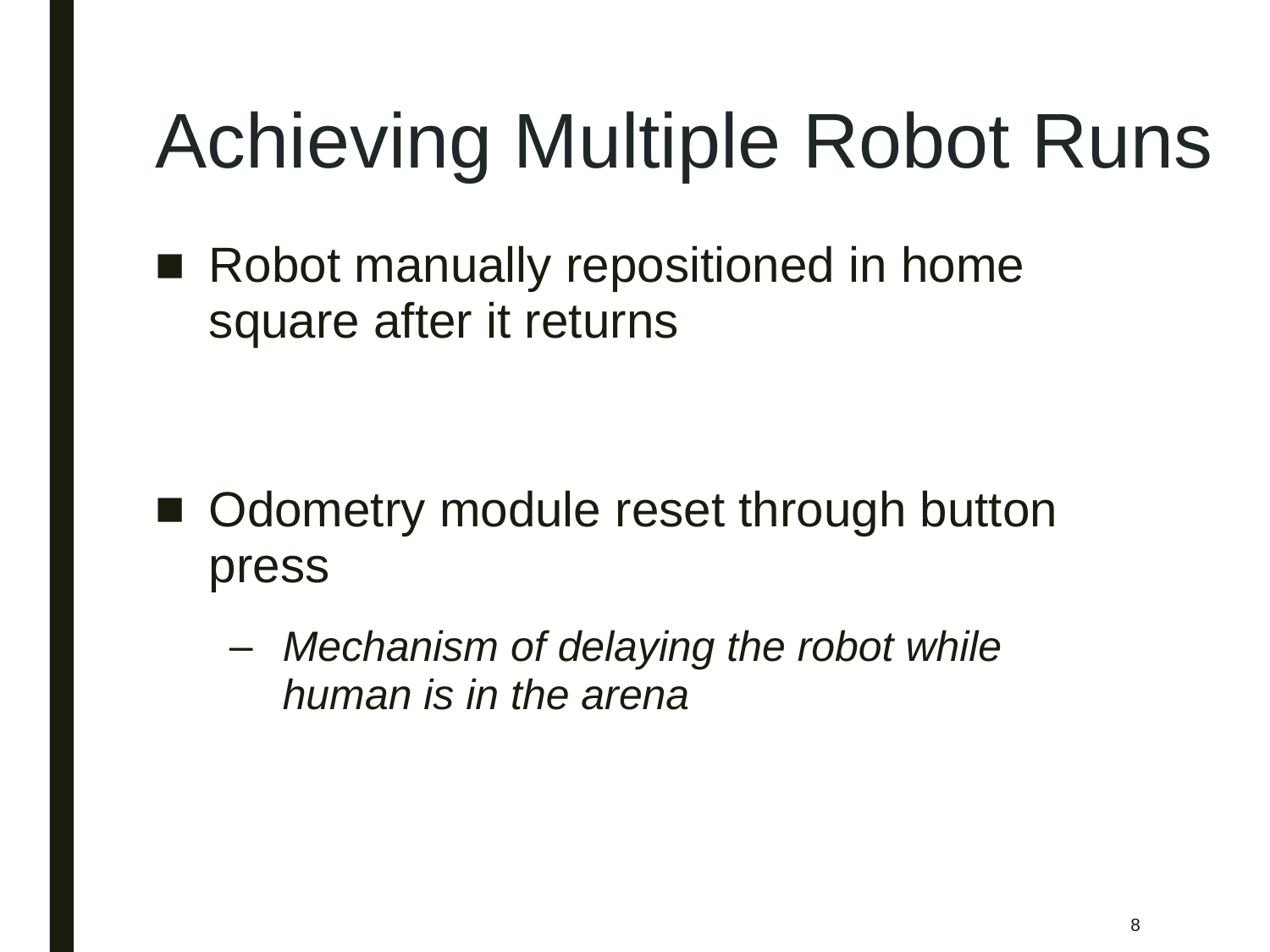

# Achieving Multiple Robot Runs
Robot manually repositioned in home square after it returns

Odometry module reset through button press
Mechanism of delaying the robot while human is in the arena

8